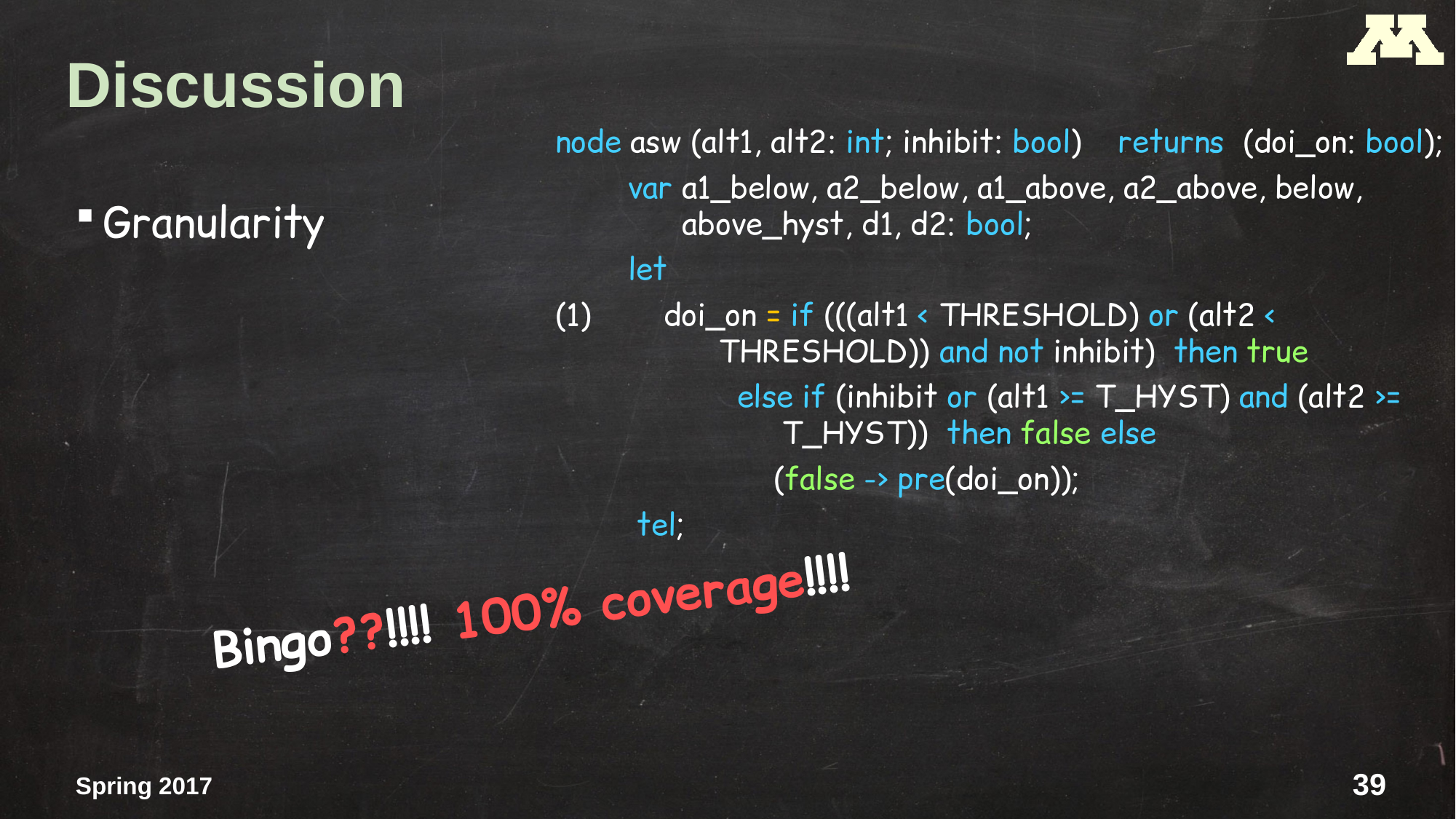

# Discussion
node asw (alt1, alt2: int; inhibit: bool)    returns  (doi_on: bool);
        var a1_below, a2_below, a1_above, a2_above, below,
              above_hyst, d1, d2: bool;
        let
(1)        doi_on = if (((alt1 < THRESHOLD) or (alt2 <
                  THRESHOLD)) and not inhibit)  then true
                    else if (inhibit or (alt1 >= T_HYST) and (alt2 >=
                         T_HYST))  then false else
                        (false -> pre(doi_on));
         tel;
Granularity
Bingo??!!!! 100% coverage!!!!
Spring 2017
39